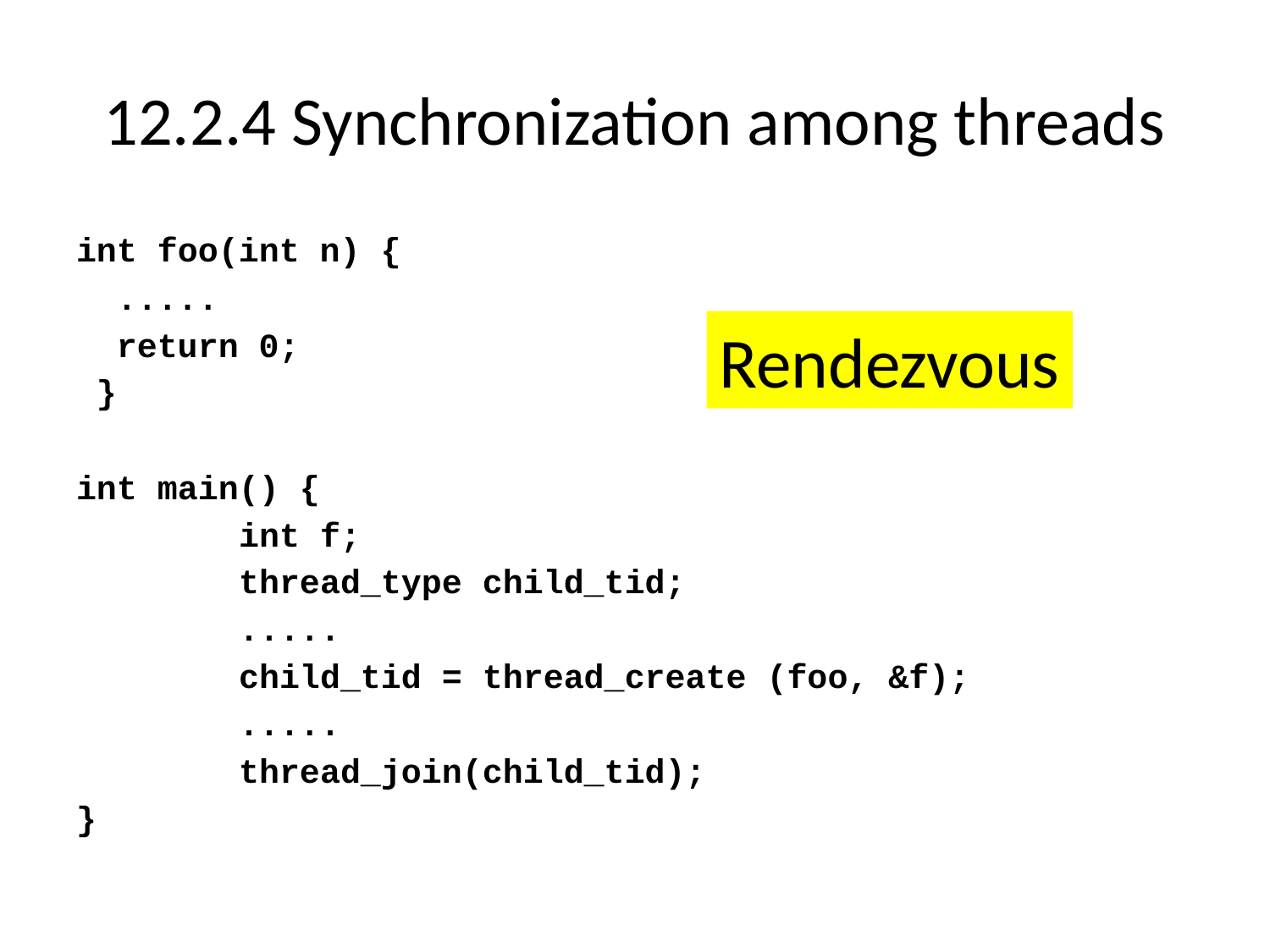

# 12.2.4 Synchronization among threads
int foo(int n) {
  .....
  return 0;
 }

int main() {
        int f;
        thread_type child_tid;
        .....
        child_tid = thread_create (foo, &f);
        .....
        thread_join(child_tid);
}

Rendezvous